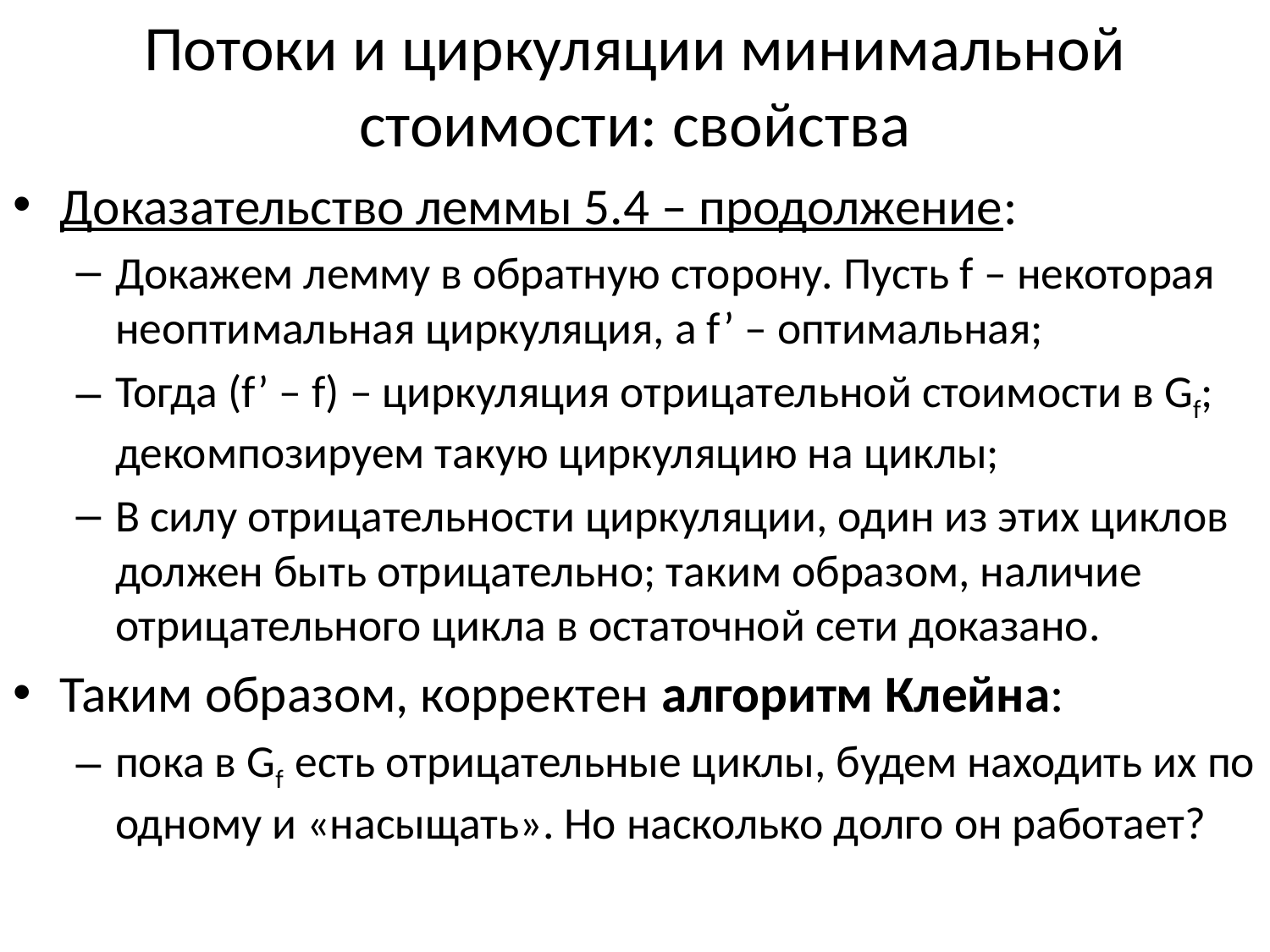

# Потоки и циркуляции минимальной стоимости: свойства
Доказательство леммы 5.4 – продолжение:
Докажем лемму в обратную сторону. Пусть f – некоторая неоптимальная циркуляция, а f’ – оптимальная;
Тогда (f’ – f) – циркуляция отрицательной стоимости в Gf; декомпозируем такую циркуляцию на циклы;
В силу отрицательности циркуляции, один из этих циклов должен быть отрицательно; таким образом, наличие отрицательного цикла в остаточной сети доказано.
Таким образом, корректен алгоритм Клейна:
пока в Gf  есть отрицательные циклы, будем находить их по одному и «насыщать». Но насколько долго он работает?